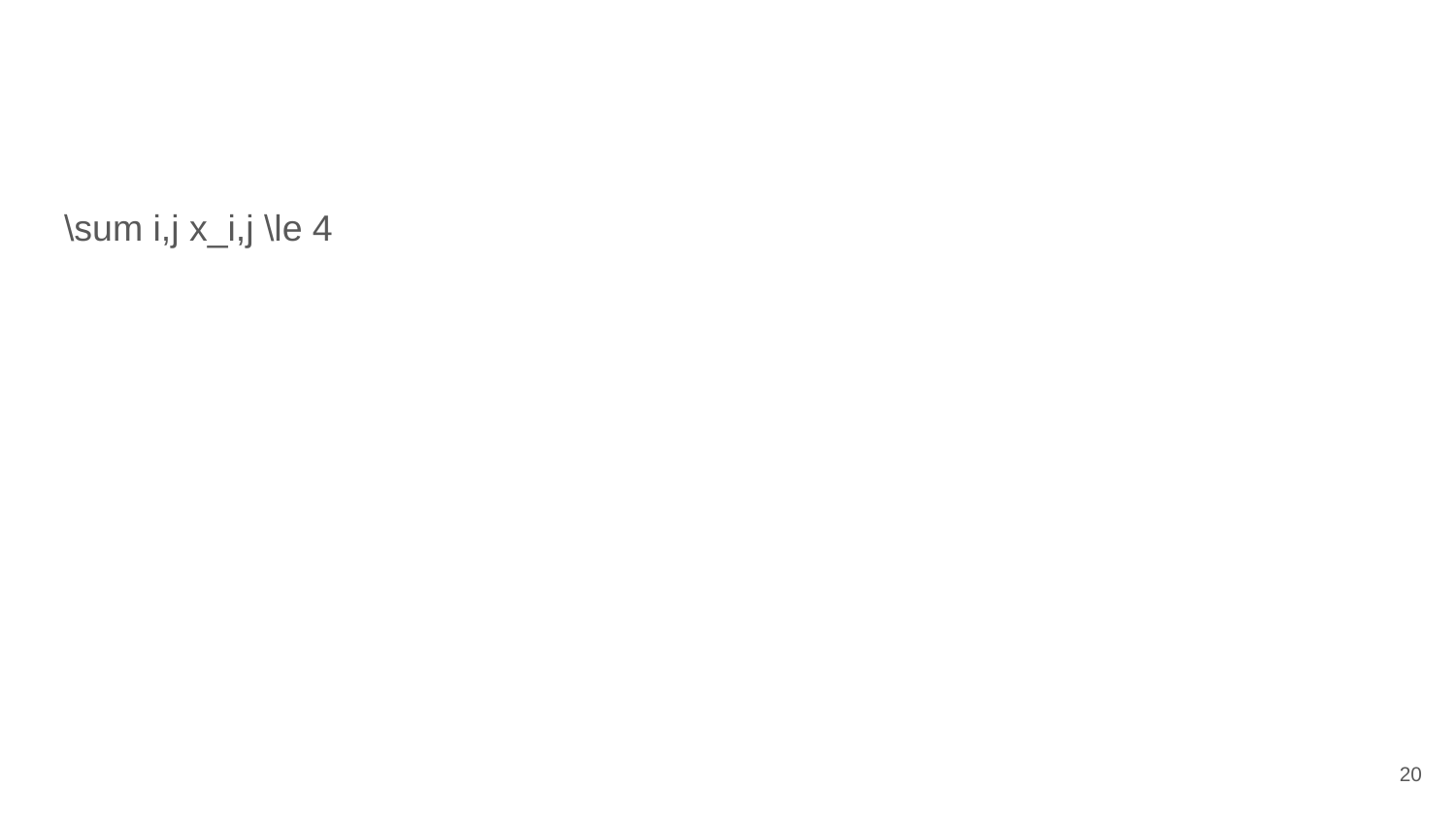

#
\sum i,j x_i,j \le 4
20